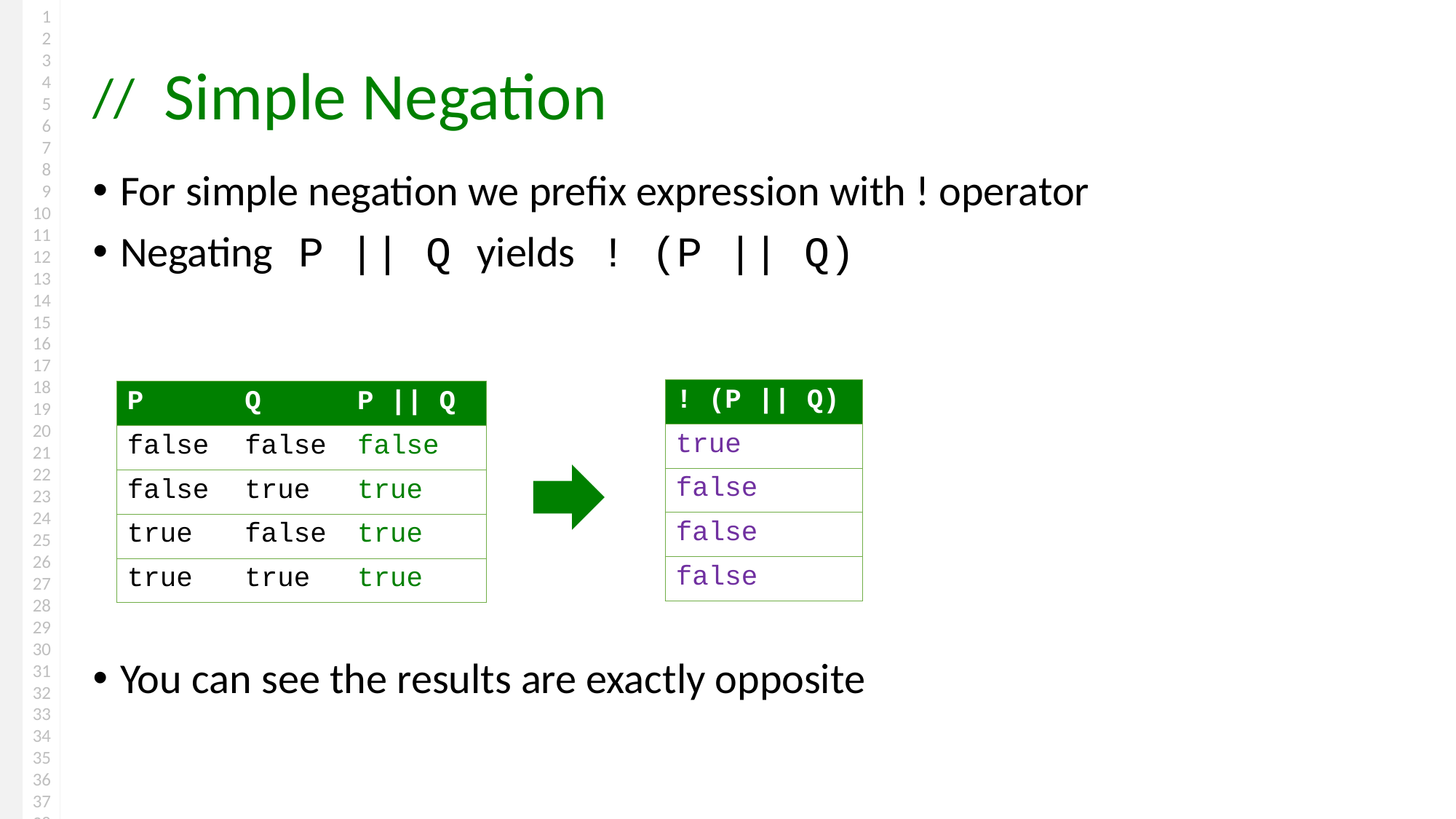

# Simple Negation
For simple negation we prefix expression with ! operator
Negating P || Q yields ! (P || Q)

You can see the results are exactly opposite

| ! (P || Q) |
| --- |
| true |
| false |
| false |
| false |
| P | Q | P || Q |
| --- | --- | --- |
| false | false | false |
| false | true | true |
| true | false | true |
| true | true | true |